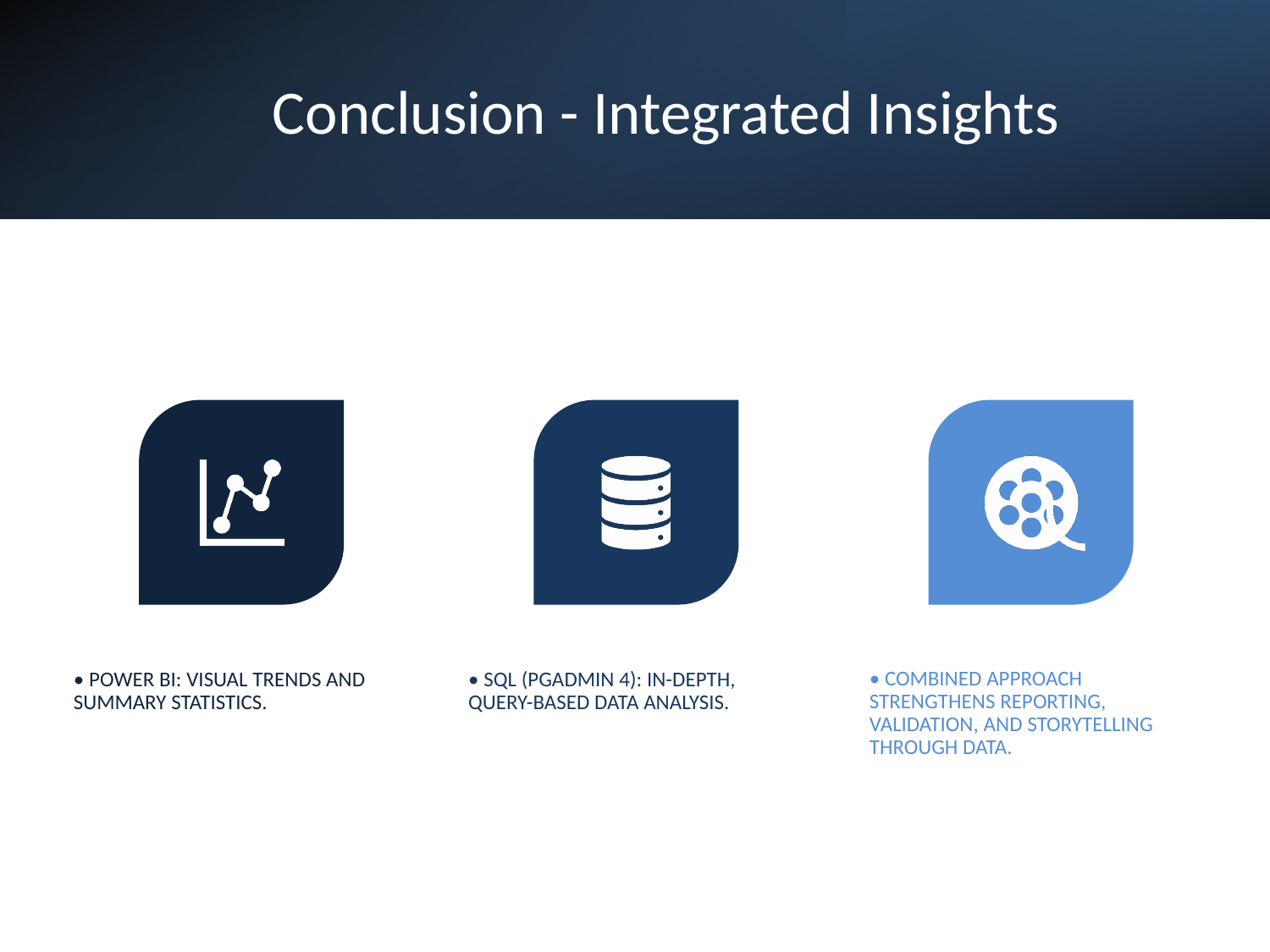

# Conclusion - Integrated Insights
• Power BI: Visual trends and summary statistics.
• SQL (pgAdmin 4): In-depth, query-based data analysis.
• Combined approach strengthens reporting, validation, and storytelling through data.